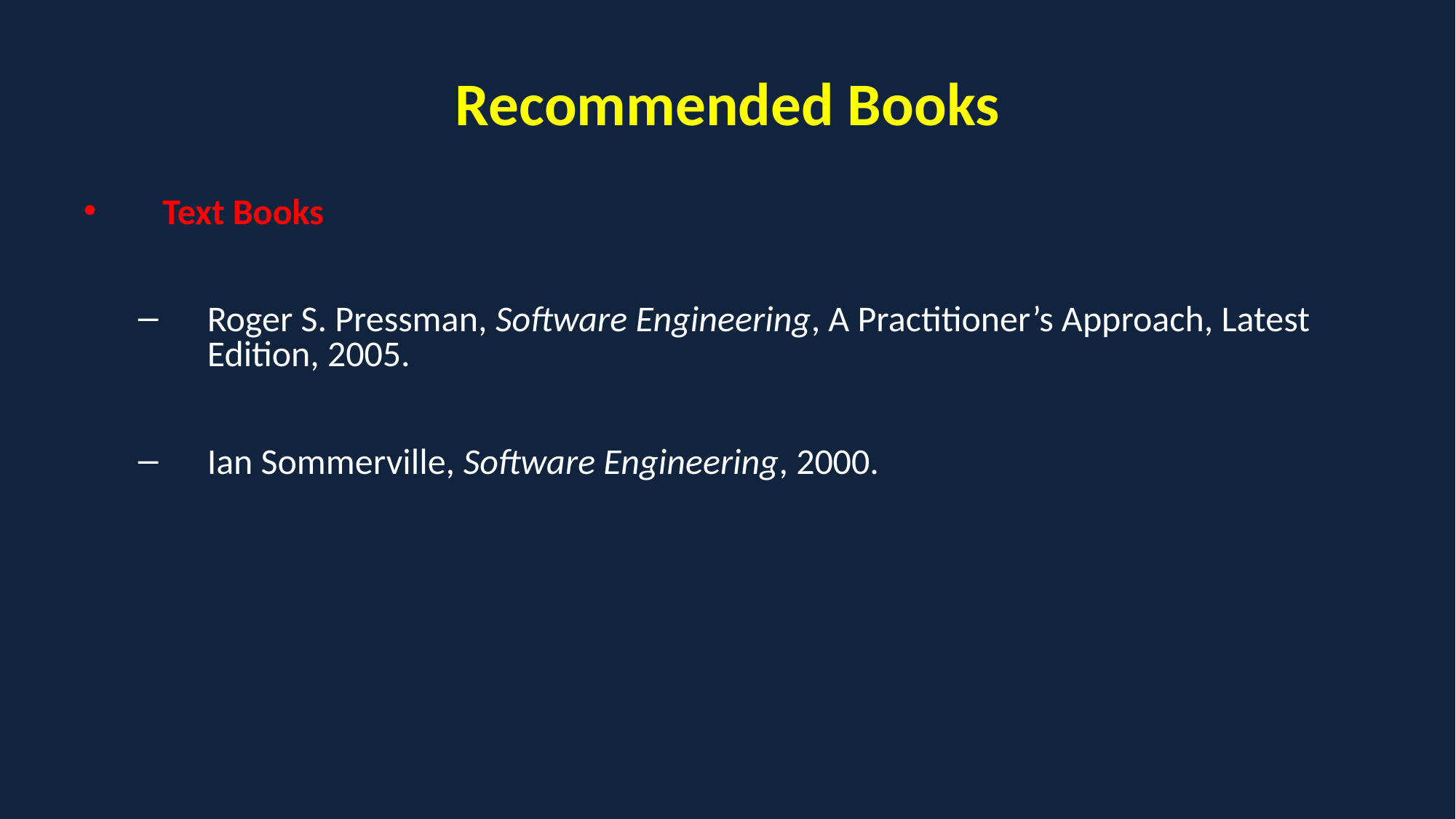

# Recommended Books
Text Books

Roger S. Pressman, Software Engineering, A Practitioner’s Approach, Latest Edition, 2005.

Ian Sommerville, Software Engineering, 2000.